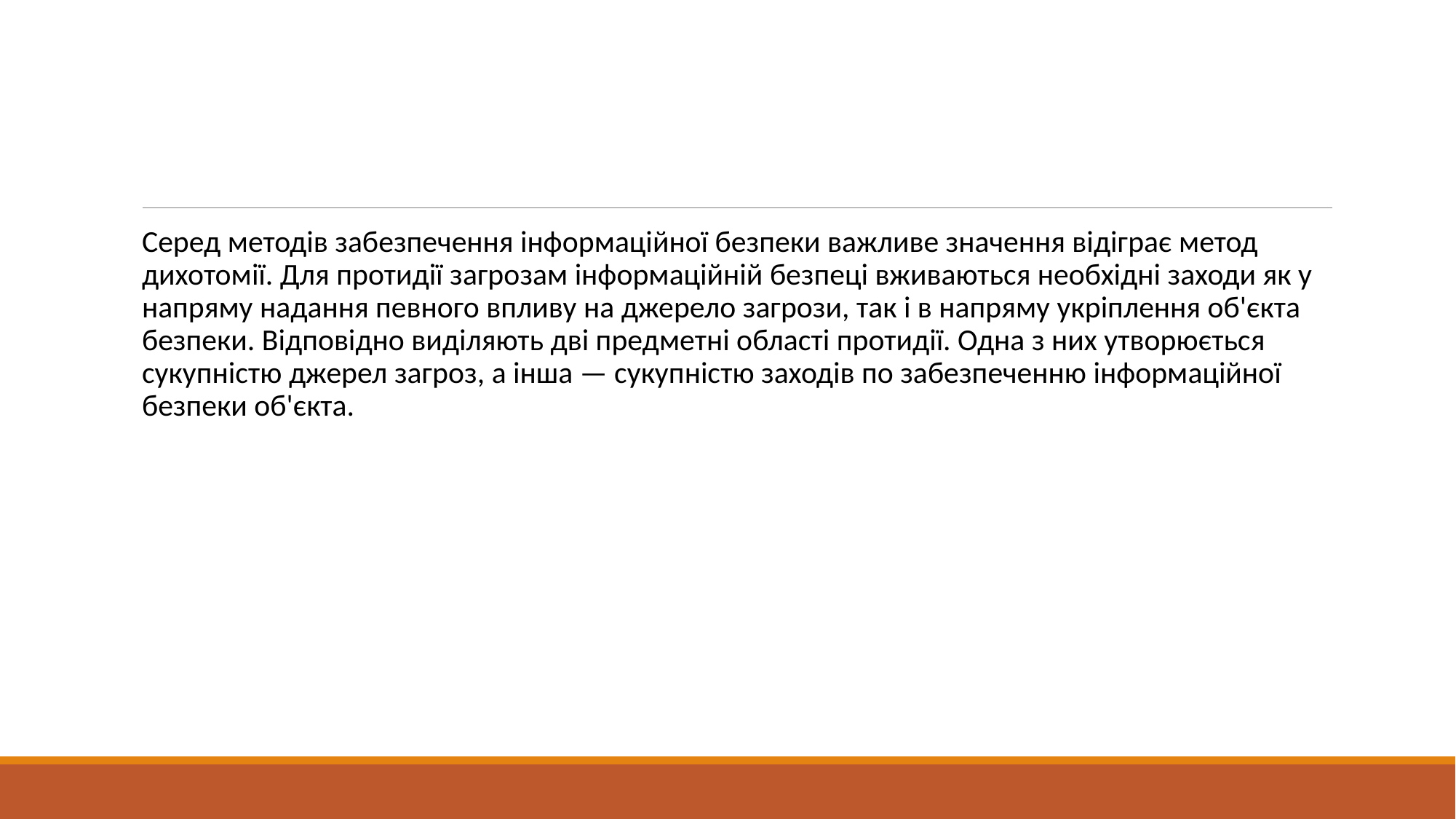

#
Серед методів забезпечення інформаційної безпеки важливе значення відіграє метод дихотомії. Для протидії загрозам інформаційній безпеці вживаються необхідні заходи як у напряму надання певного впливу на джерело загрози, так і в напряму укріплення об'єкта безпеки. Відповідно виділяють дві предметні області протидії. Одна з них утворюється сукупністю джерел загроз, а інша — сукупністю заходів по забезпеченню інформаційної безпеки об'єкта.